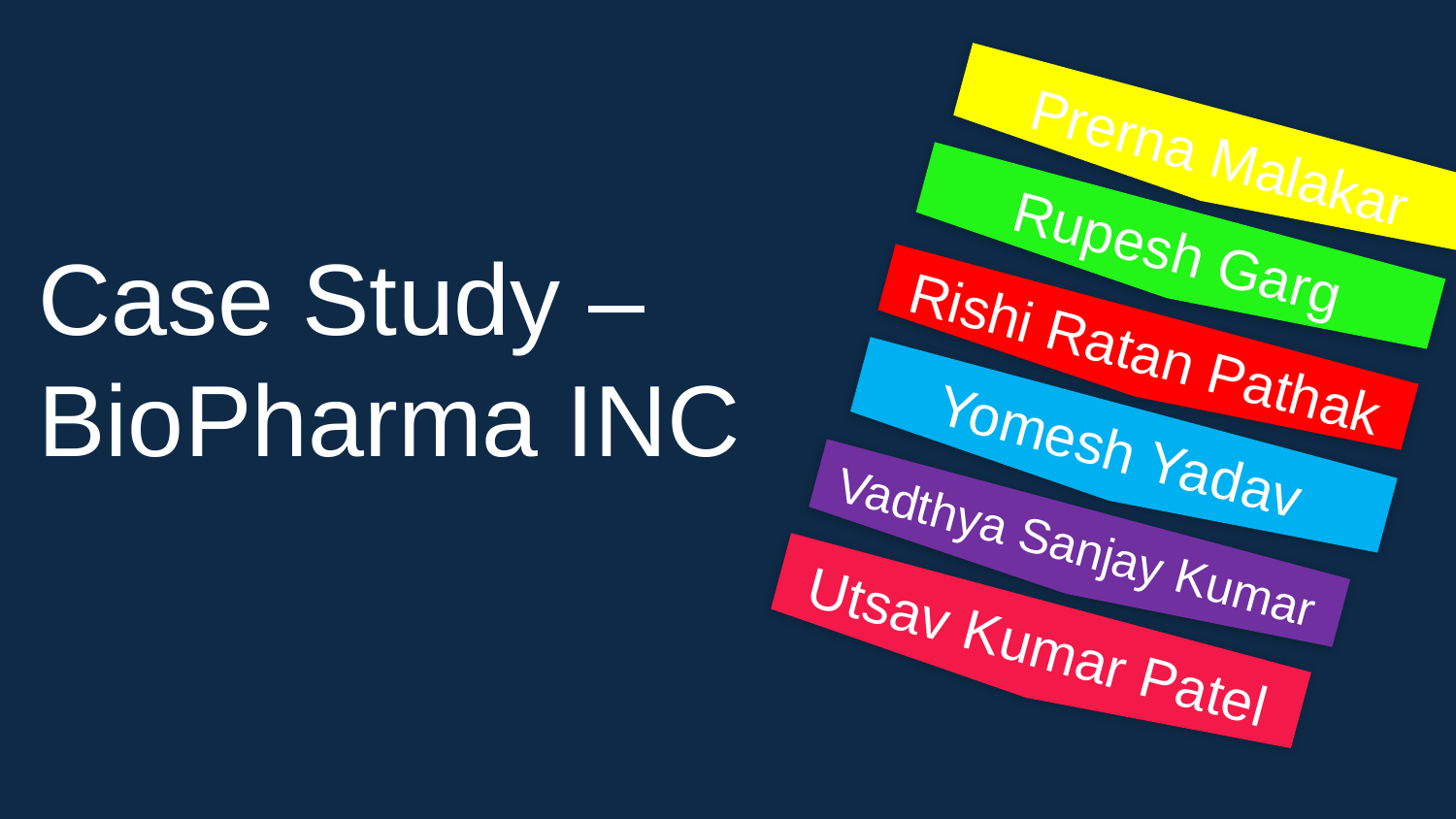

Prerna Malakar
# Case Study – BioPharma INC

Rupesh Garg

Rishi Ratan Pathak

Yomesh Yadav

Vadthya Sanjay Kumar

Utsav Kumar Patel